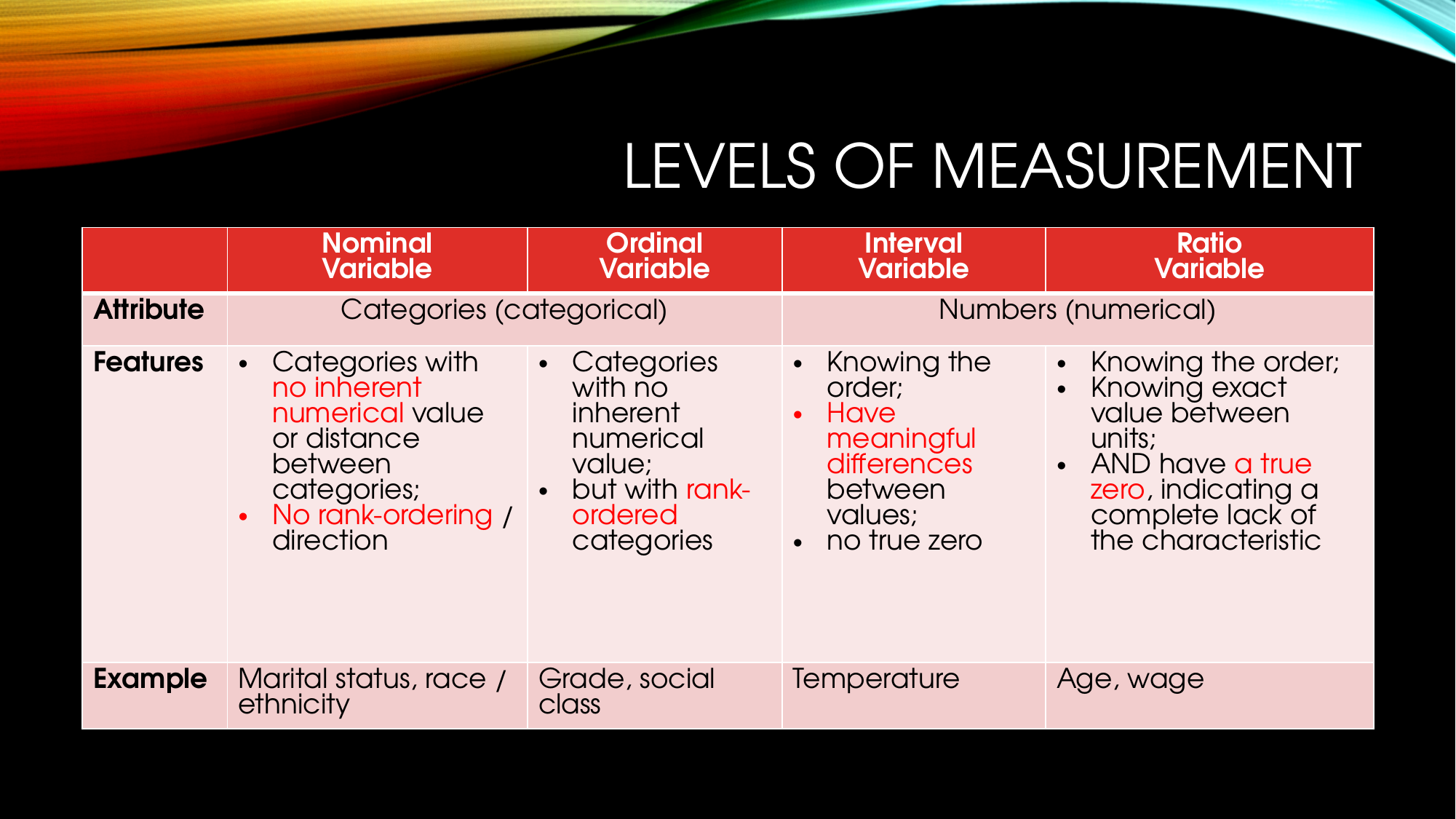

# Levels of measurement
|  | Nominal Variable | Ordinal Variable | Interval Variable | Ratio Variable |
| --- | --- | --- | --- | --- |
| Attribute | Categories (categorical) |  | Numbers (numerical) |  |
| Features | Categories with no inherent numerical value or distance between categories; No rank-ordering / direction | Categories with no inherent numerical value; but with rank-ordered categories | Knowing the order; Have meaningful differences between values; no true zero | Knowing the order; Knowing exact value between units; AND have a true zero, indicating a complete lack of the characteristic |
| Example | Marital status, race / ethnicity | Grade, social class | Temperature | Age, wage |